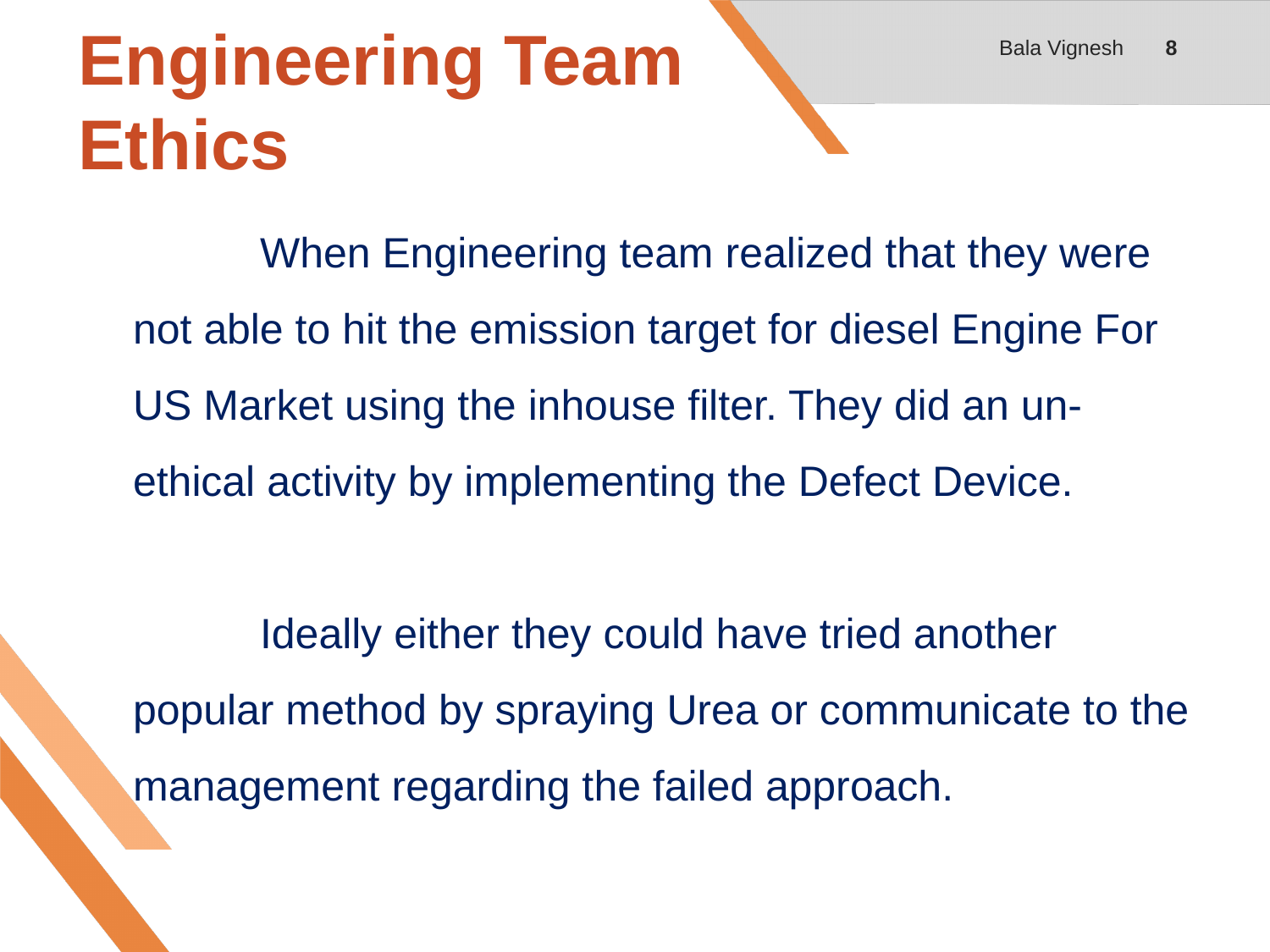

# Engineering Team Ethics
Bala Vignesh
8

	When Engineering team realized that they were not able to hit the emission target for diesel Engine For US Market using the inhouse filter. They did an un-ethical activity by implementing the Defect Device.

	Ideally either they could have tried another popular method by spraying Urea or communicate to the management regarding the failed approach.